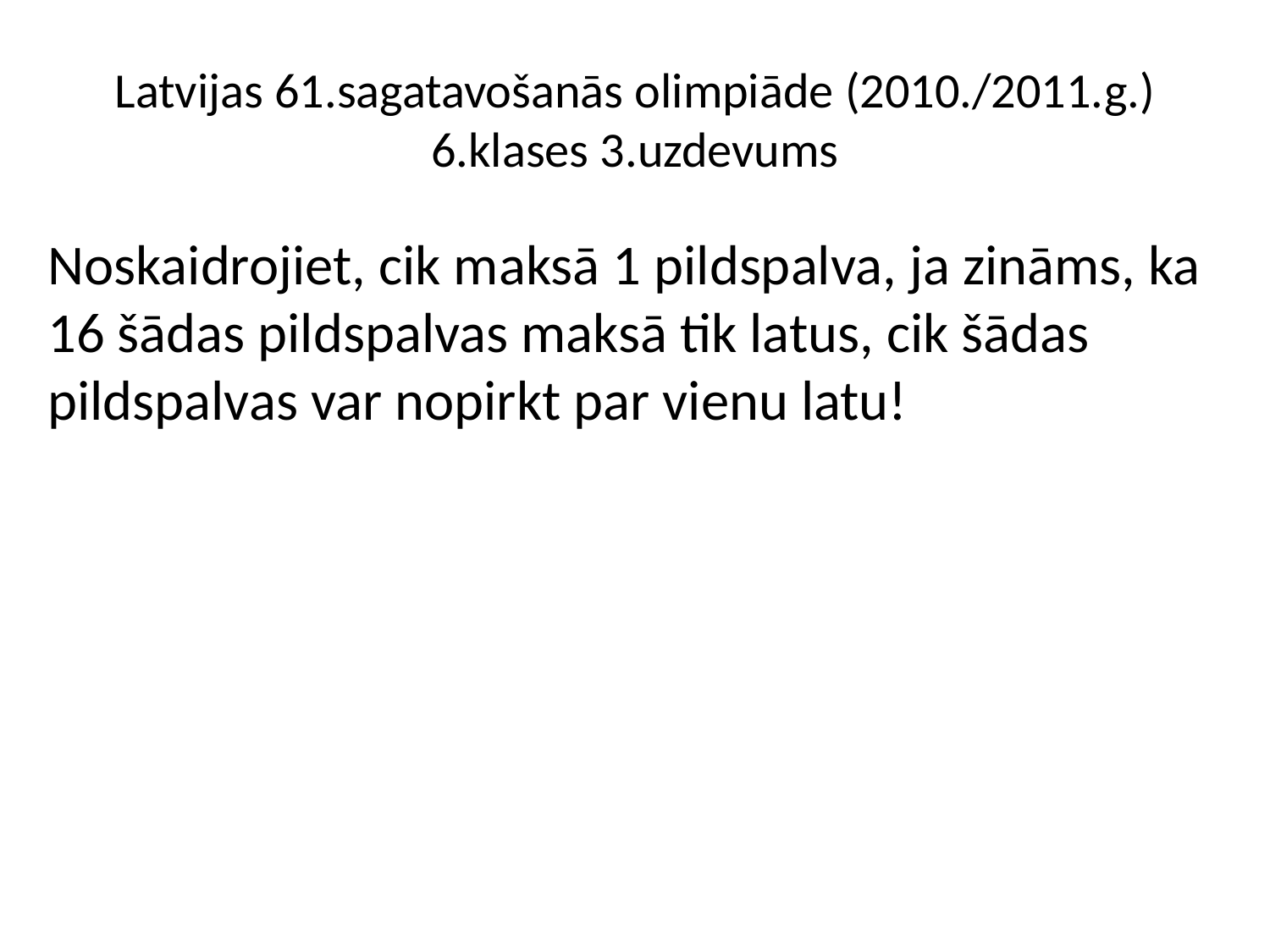

# Latvijas 61.sagatavošanās olimpiāde (2010./2011.g.) 6.klases 3.uzdevums
Noskaidrojiet, cik maksā 1 pildspalva, ja zināms, ka 16 šādas pildspalvas maksā tik latus, cik šādas pildspalvas var nopirkt par vienu latu!